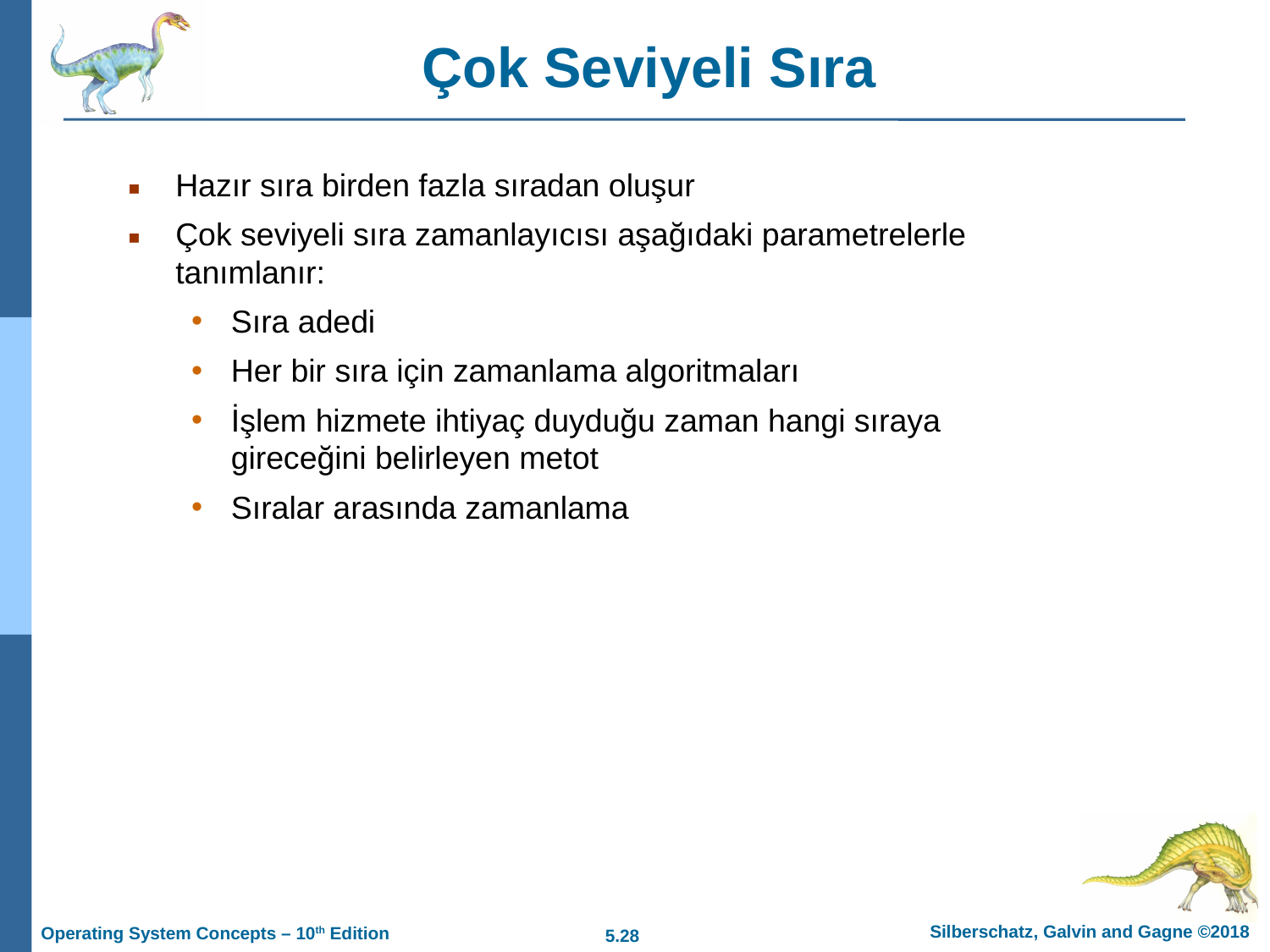

Çok Seviyeli Sıra
Hazır sıra birden fazla sıradan oluşur
Çok seviyeli sıra zamanlayıcısı aşağıdaki parametrelerle tanımlanır:
Sıra adedi
Her bir sıra için zamanlama algoritmaları
İşlem hizmete ihtiyaç duyduğu zaman hangi sıraya gireceğini belirleyen metot
Sıralar arasında zamanlama